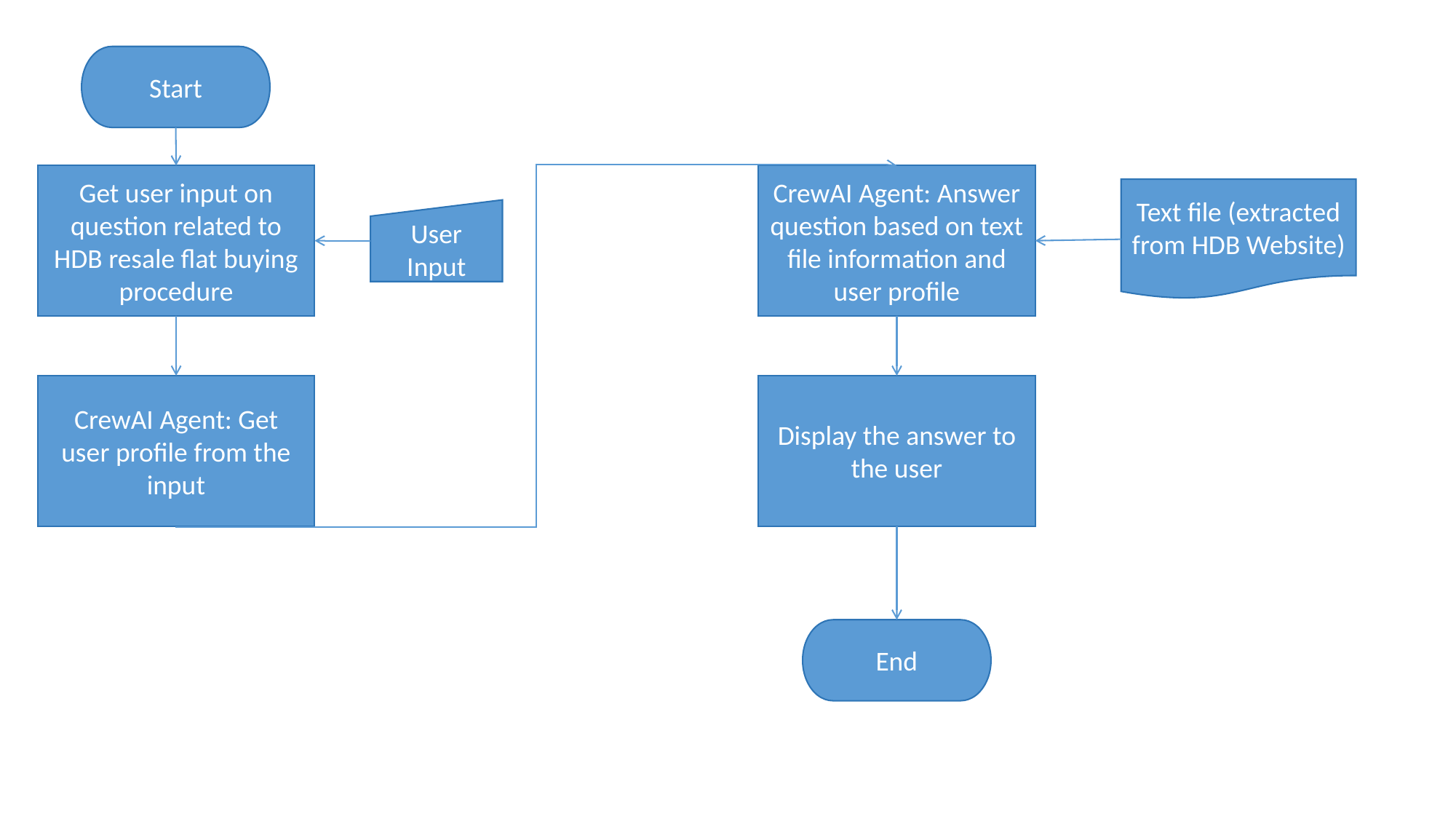

Start
Get user input on question related to HDB resale flat buying procedure
CrewAI Agent: Answer question based on text file information and user profile
Text file (extracted from HDB Website)
User Input
CrewAI Agent: Get user profile from the input
Display the answer to the user
End